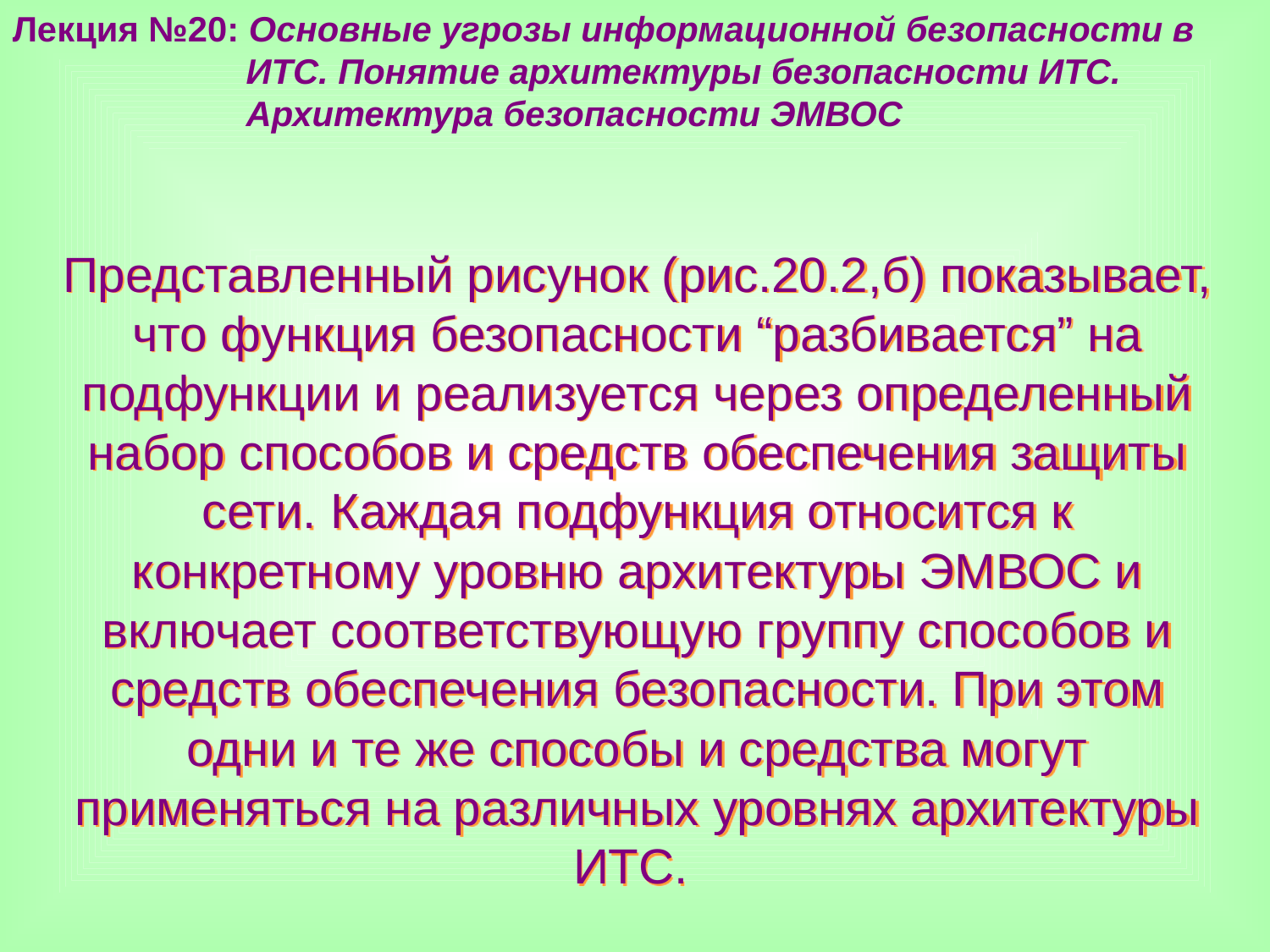

Лекция №20: Основные угрозы информационной безопасности в
                        ИТС. Понятие архитектуры безопасности ИТС.
                        Архитектура безопасности ЭМВОС
Представленный рисунок (рис.20.2,б) показывает, что функция безопасности “разбивается” на подфункции и реализуется через определенный набор способов и средств обеспечения защиты сети. Каждая подфункция относится к конкретному уровню архитектуры ЭМВОС и включает соответствующую группу способов и средств обеспечения безопасности. При этом одни и те же способы и средства могут применяться на различных уровнях архитектуры ИТС.